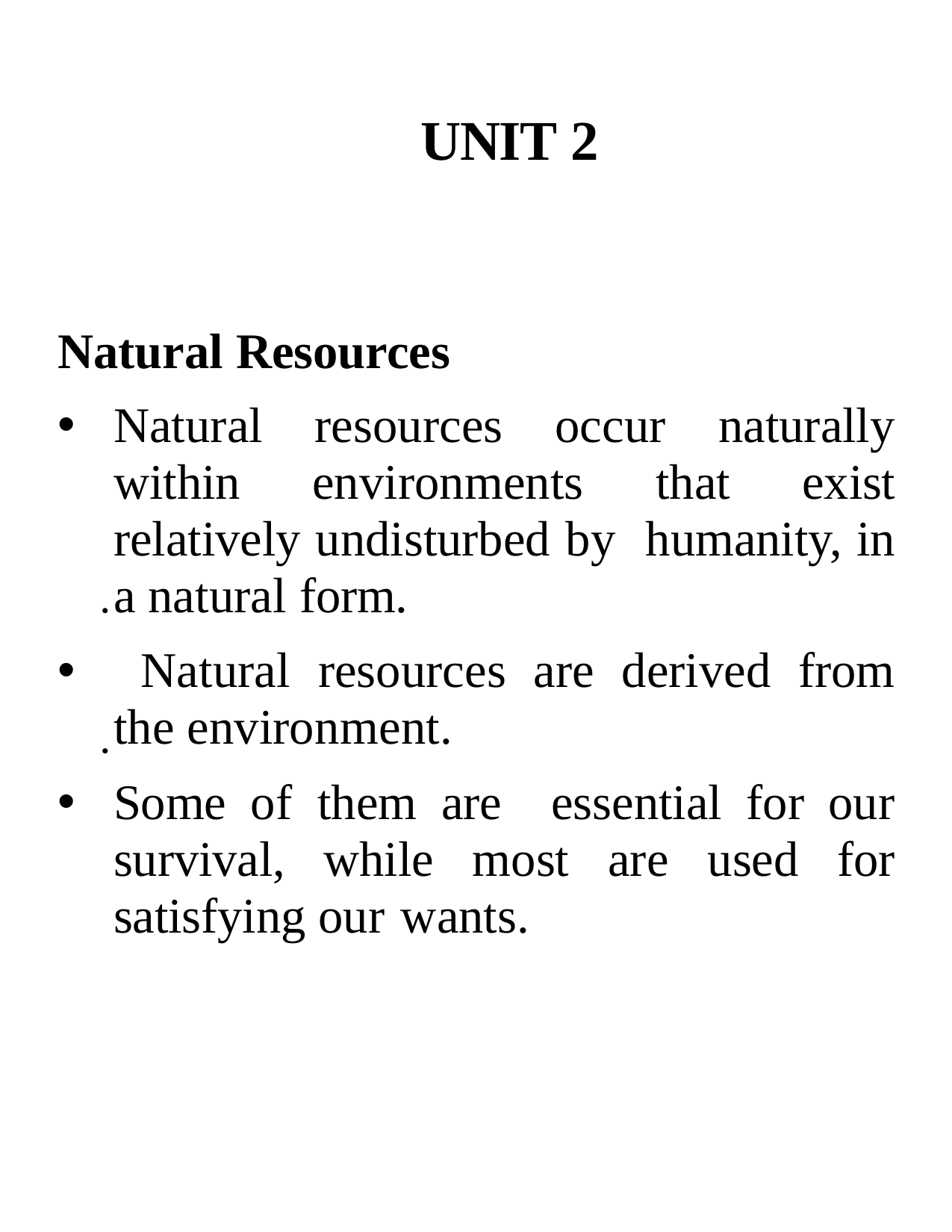

# UNIT 2
Natural Resources
Natural resources occur naturally within environments that exist relatively undisturbed by  humanity, in a natural form.
 Natural resources are derived from the environment.
Some of them are  essential for our survival, while most are used for satisfying our wants.

•